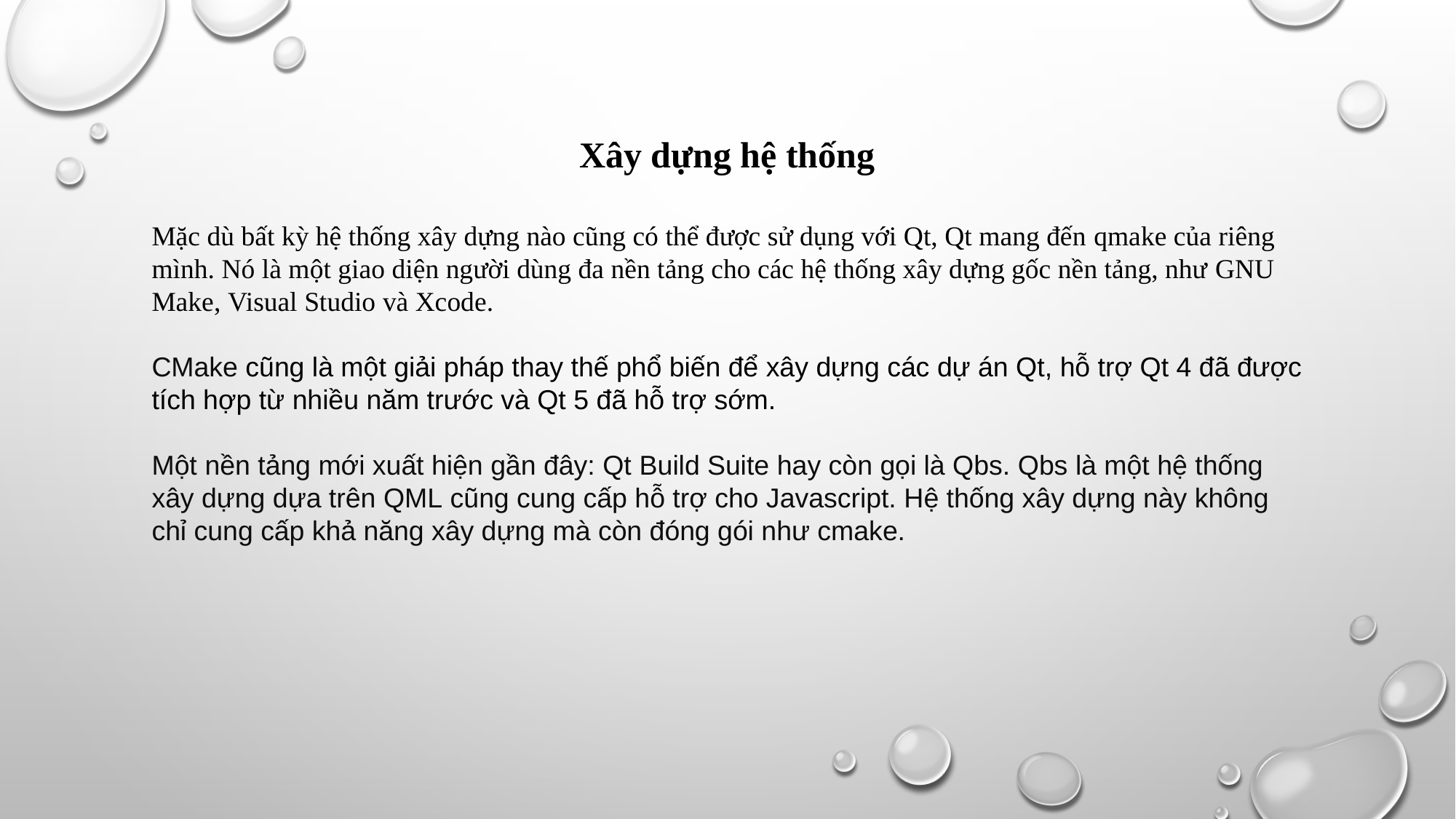

Xây dựng hệ thống

‎Mặc dù bất kỳ hệ thống xây dựng nào cũng có thể được sử dụng với Qt, Qt mang đến ‎‎qmake‎‎ của riêng mình. Nó là một giao diện người dùng đa nền tảng cho các hệ thống xây dựng gốc nền tảng, như ‎‎GNU Make‎‎, ‎‎Visual Studio‎‎ và ‎‎Xcode‎‎.

‎CMake‎‎ cũng là một giải pháp thay thế phổ biến để xây dựng các dự án Qt, hỗ trợ Qt 4 đã được tích hợp từ nhiều năm trước và Qt 5 đã hỗ trợ sớm. ‎

‎Một nền tảng mới xuất hiện gần đây: ‎‎Qt Build Suite‎‎ hay còn gọi là Qbs. Qbs là một hệ thống xây dựng dựa trên ‎‎QML‎‎ cũng cung cấp hỗ trợ cho Javascript. Hệ thống xây dựng này không chỉ cung cấp khả năng xây dựng mà còn đóng gói như cmake. ‎
 ‎